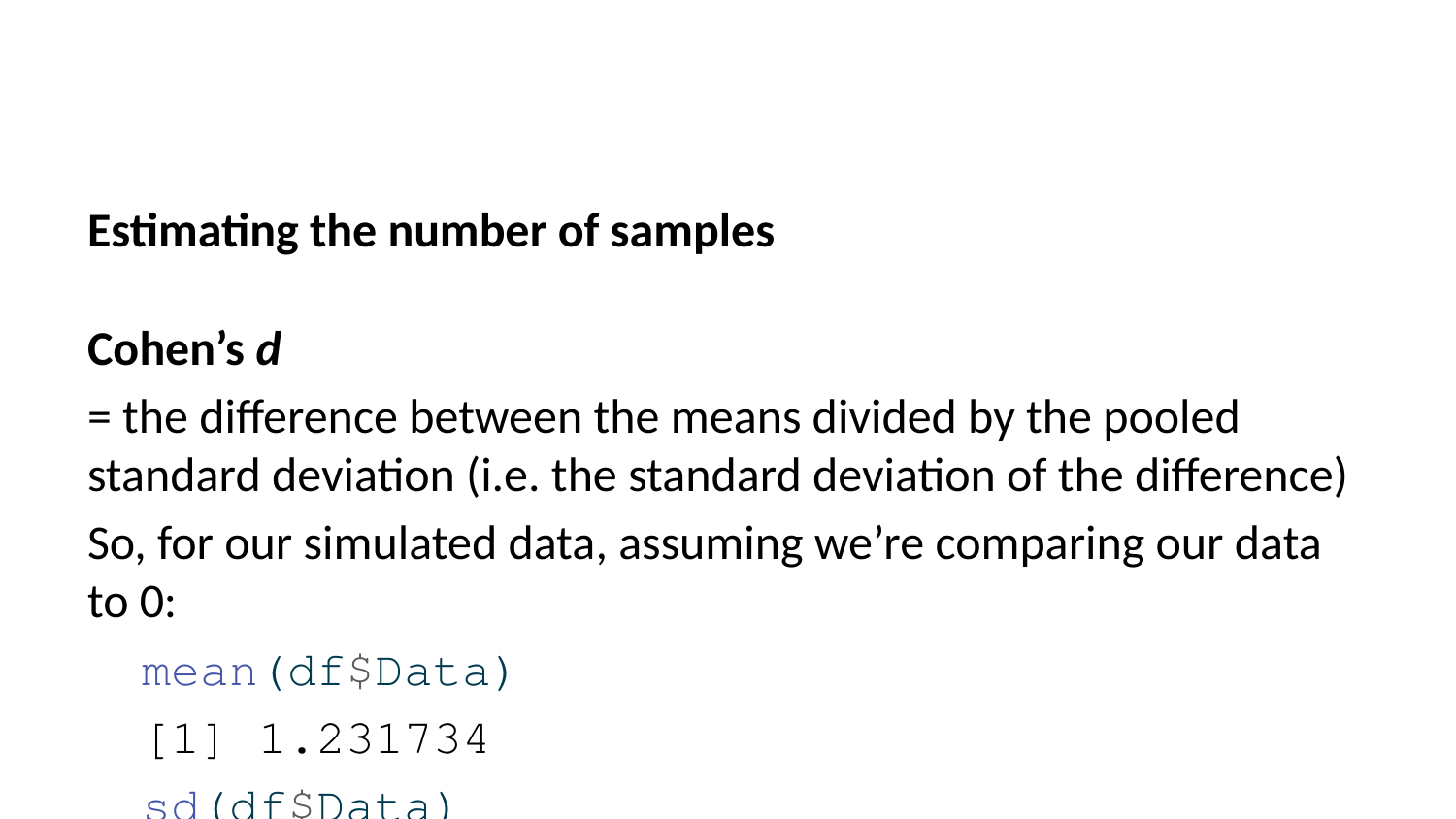

Estimating the number of samples
Cohen’s d
= the difference between the means divided by the pooled standard deviation (i.e. the standard deviation of the difference)
So, for our simulated data, assuming we’re comparing our data to 0:
mean(df$Data)
[1] 1.231734
sd(df$Data)
[1] 1.887832
mean(df$Data)/sd(df$Data)
[1] 0.6524593
Estimating the number of samples